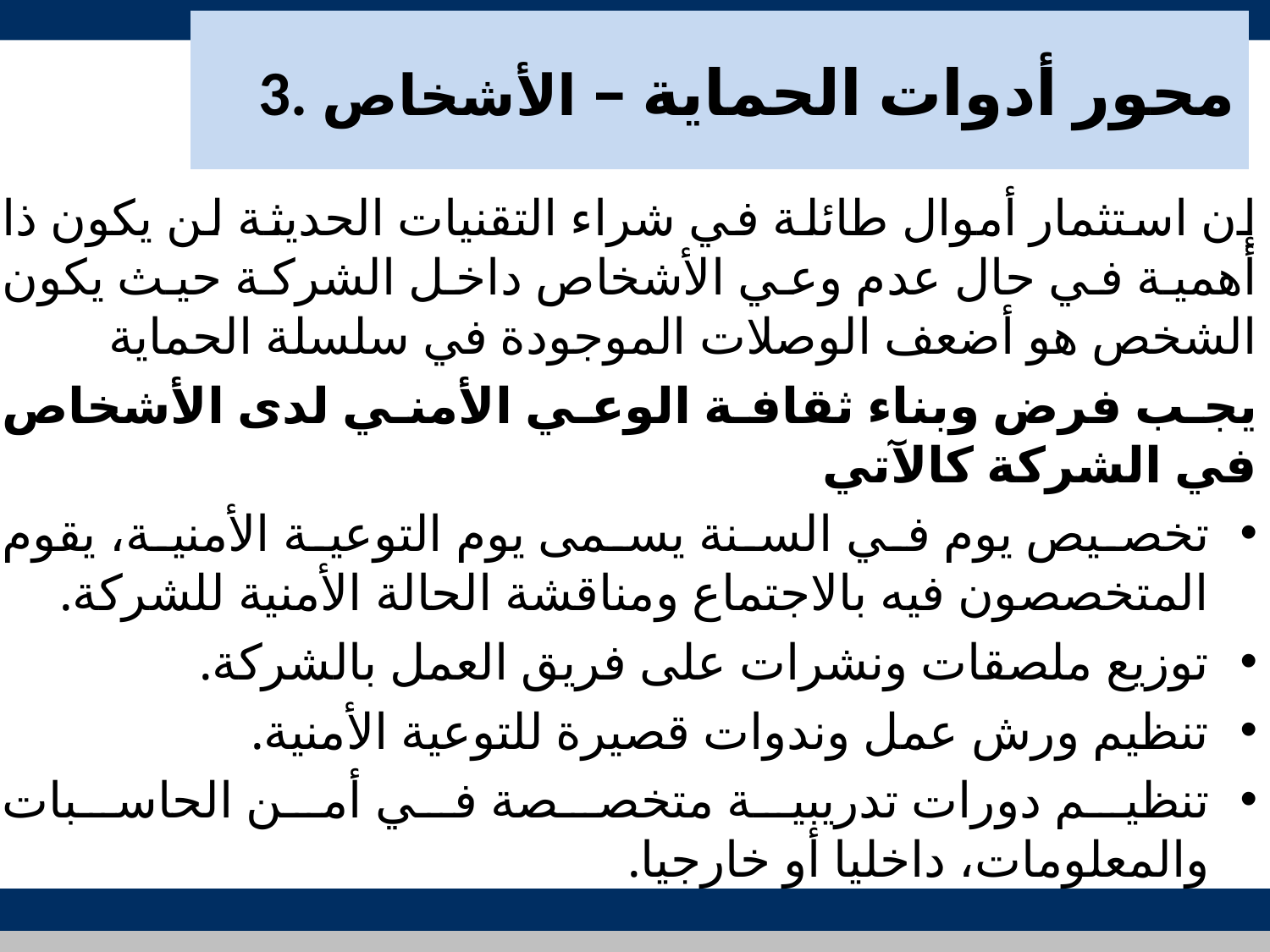

# 3. محور أدوات الحماية – الأشخاص
إن استثمار أموال طائلة في شراء التقنيات الحديثة لن يكون ذا أهمية في حال عدم وعي الأشخاص داخل الشركة حيث يكون الشخص هو أضعف الوصلات الموجودة في سلسلة الحماية
يجب فرض وبناء ثقافة الوعي الأمني لدى الأشخاص في الشركة كالآتي
تخصيص يوم في السنة يسمى يوم التوعية الأمنية، يقوم المتخصصون فيه بالاجتماع ومناقشة الحالة الأمنية للشركة.
توزيع ملصقات ونشرات على فريق العمل بالشركة.
تنظيم ورش عمل وندوات قصيرة للتوعية الأمنية.
تنظيم دورات تدريبية متخصصة في أمن الحاسبات والمعلومات، داخليا أو خارجيا.